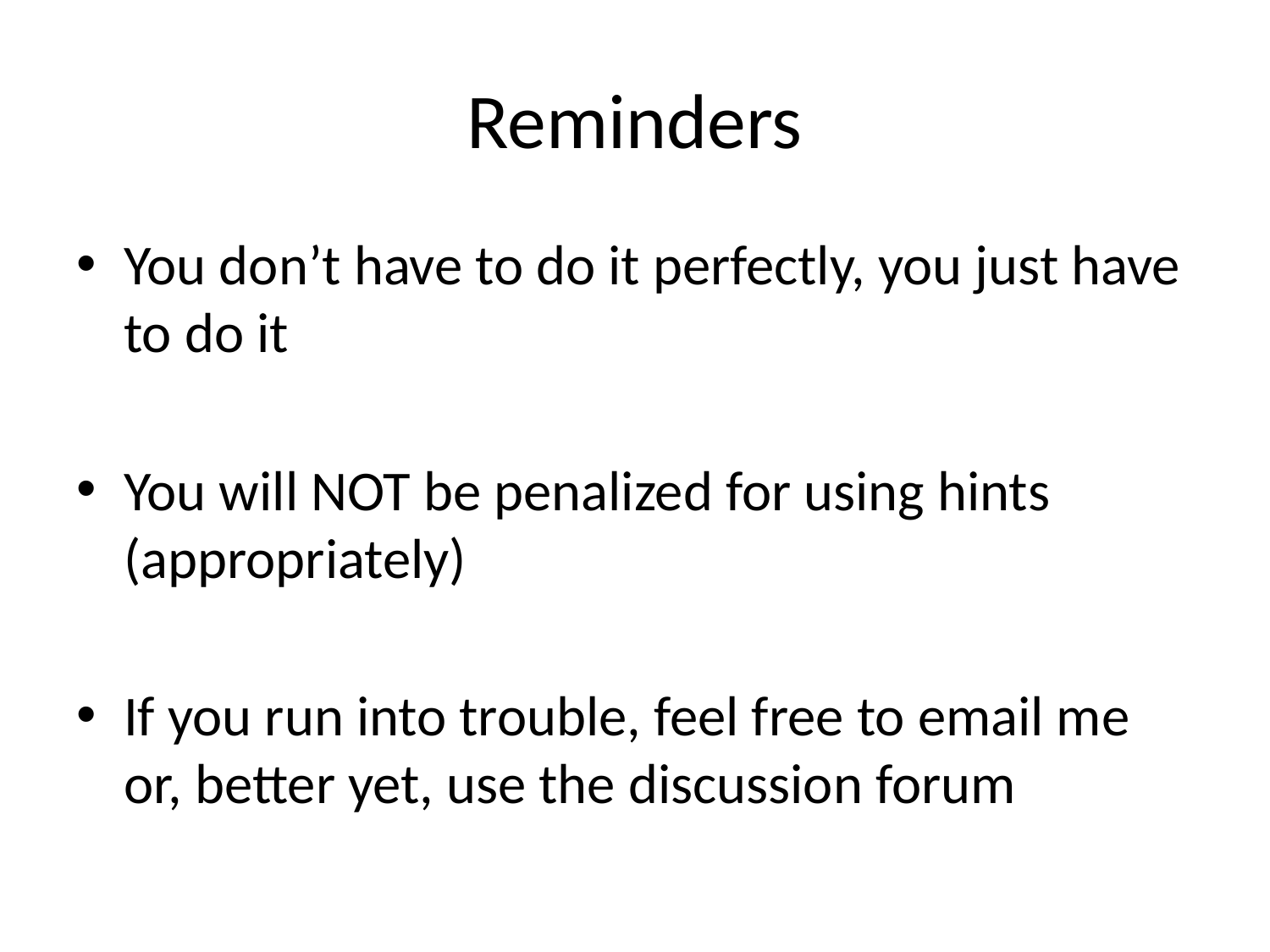

# Reminders
You don’t have to do it perfectly, you just have to do it

You will NOT be penalized for using hints (appropriately)

If you run into trouble, feel free to email me or, better yet, use the discussion forum